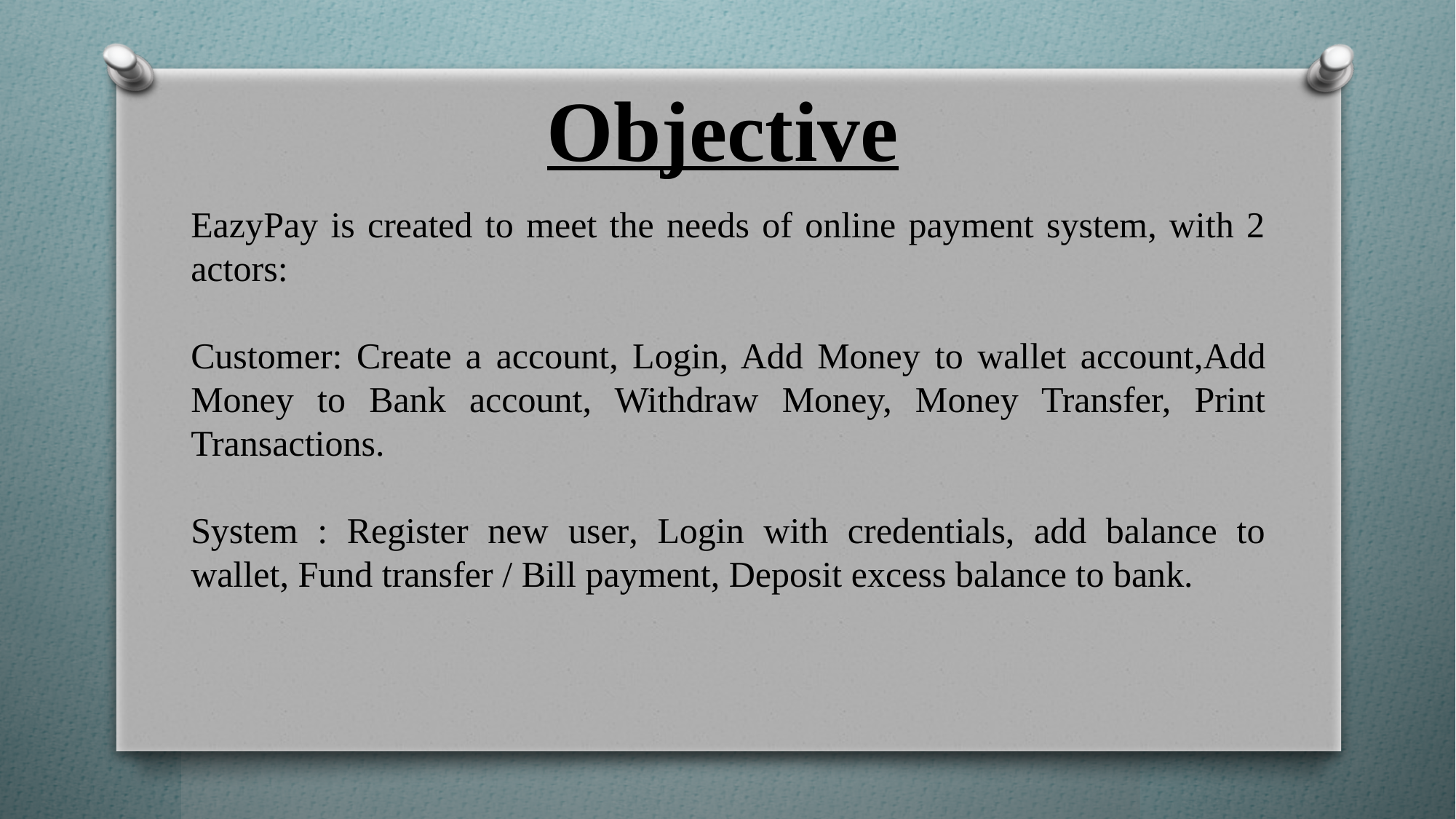

# Objective
EazyPay is created to meet the needs of online payment system, with 2 actors:

Customer: Create a account, Login, Add Money to wallet account,Add Money to Bank account, Withdraw Money, Money Transfer, Print Transactions.

System : Register new user, Login with credentials, add balance to wallet, Fund transfer / Bill payment, Deposit excess balance to bank.